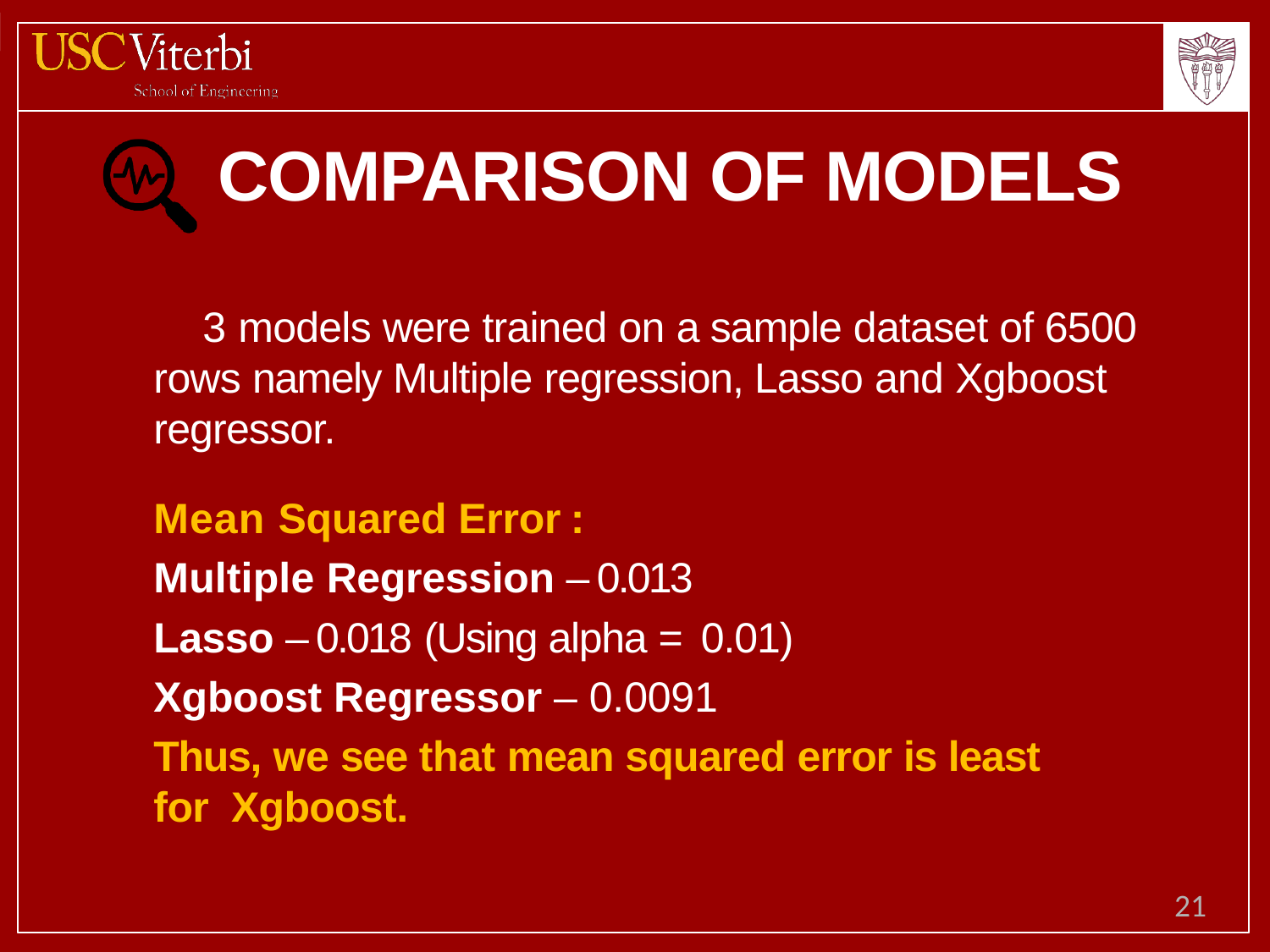

# COMPARISON OF MODELS
3 models were trained on a sample dataset of 6500 rows namely Multiple regression, Lasso and Xgboost  regressor.
Mean Squared Error :
Multiple Regression – 0.013
Lasso – 0.018 (Using alpha = 0.01)
Xgboost Regressor – 0.0091
Thus, we see that mean squared error is least for  Xgboost.
21